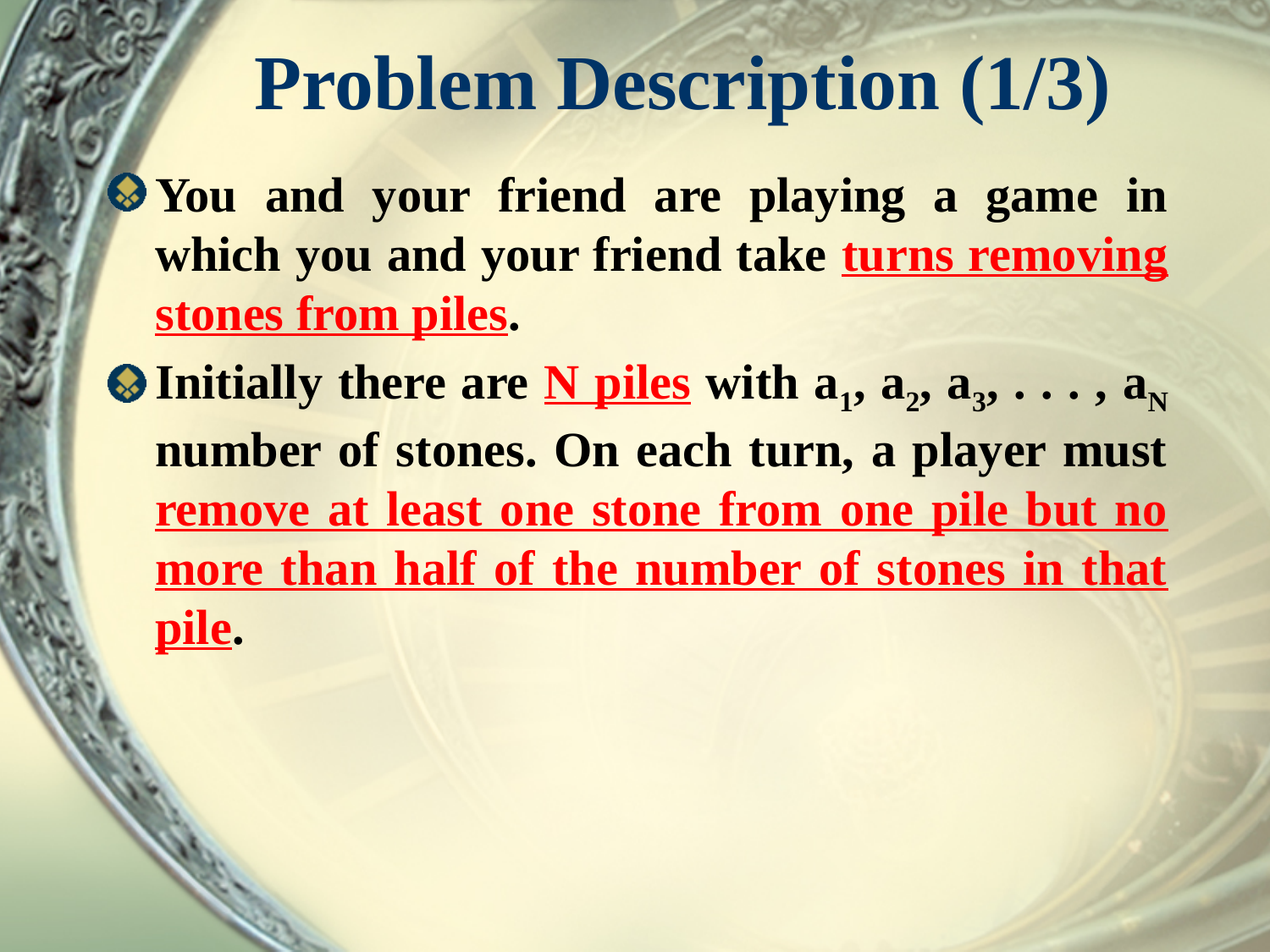

# Problem Description (1/3)
You and your friend are playing a game in which you and your friend take turns removing stones from piles.
Initially there are N piles with a1, a2, a3, . . . , aN number of stones. On each turn, a player must remove at least one stone from one pile but no more than half of the number of stones in that pile.